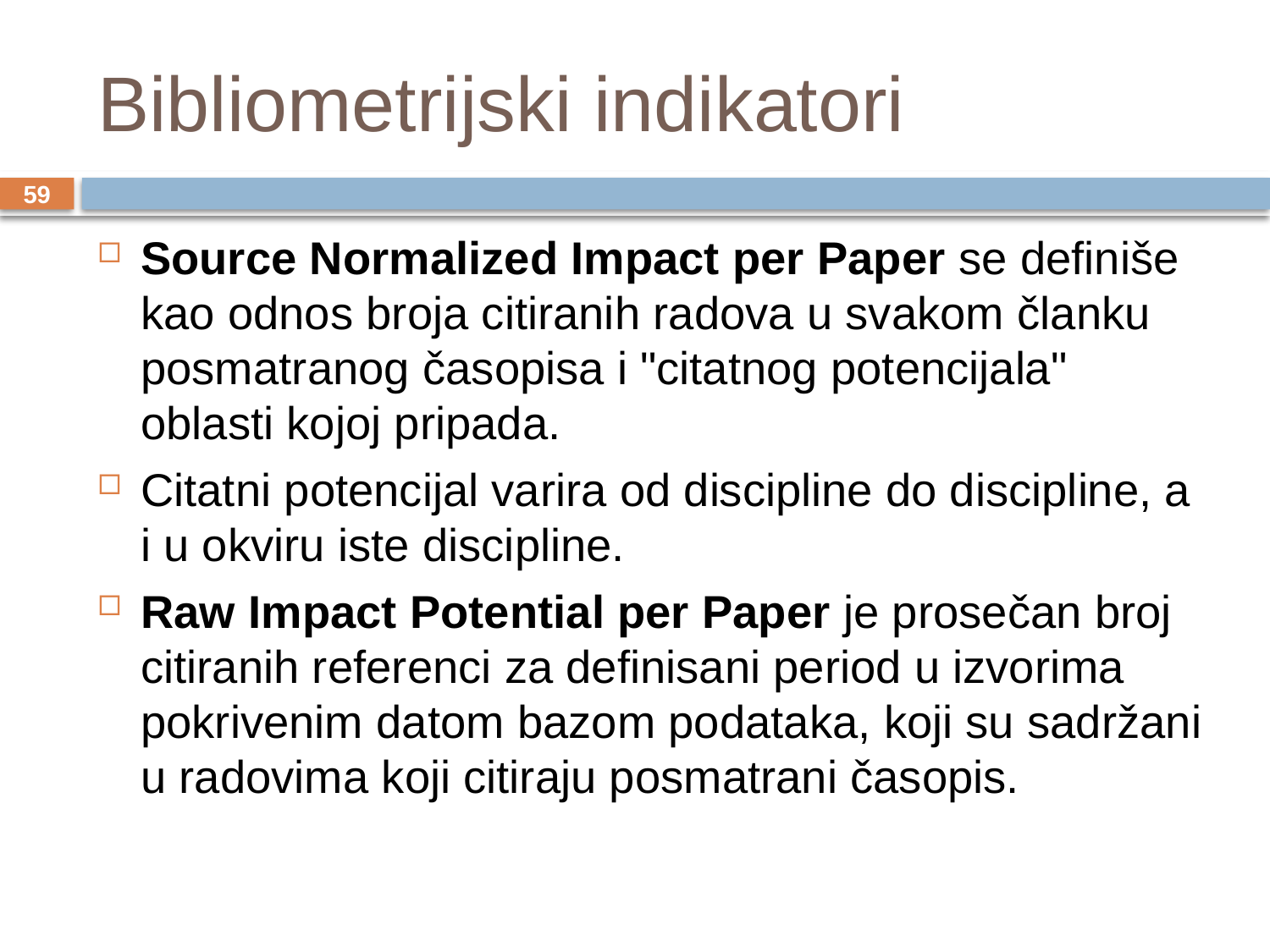

# Bibliometrijski indikatori
59
Source Normalized Impact per Paper se definiše kao odnos broja citiranih radova u svakom članku posmatranog časopisa i "citatnog potencijala" oblasti kojoj pripada.
Citatni potencijal varira od discipline do discipline, a i u okviru iste discipline.
Raw Impact Potential per Paper je prosečan broj citiranih referenci za definisani period u izvorima pokrivenim datom bazom podataka, koji su sadržani u radovima koji citiraju posmatrani časopis.